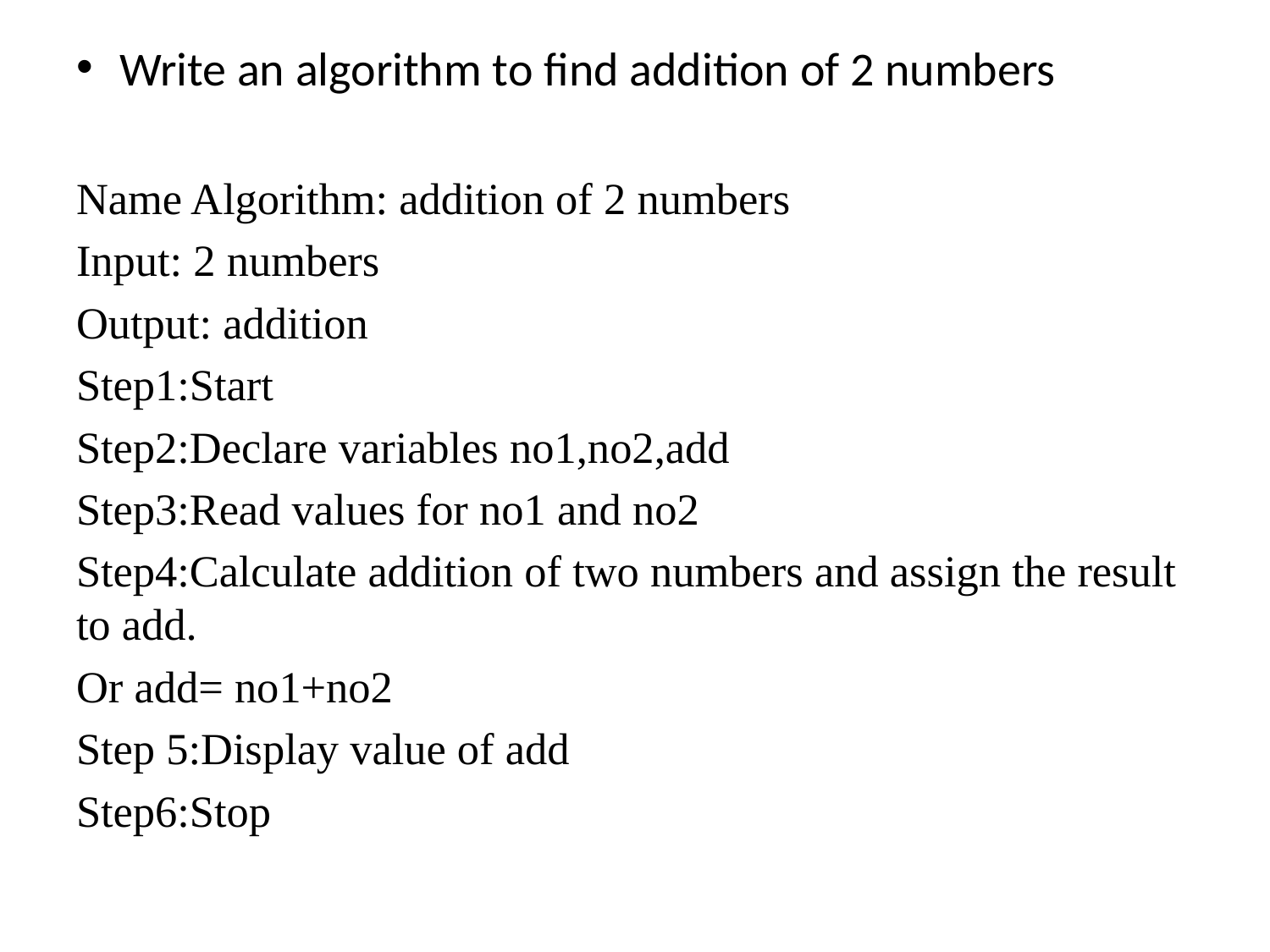

Write an algorithm to find addition of 2 numbers

Name Algorithm: addition of 2 numbers
Input: 2 numbers
Output: addition
Step1:Start
Step2:Declare variables no1,no2,add
Step3:Read values for no1 and no2
Step4:Calculate addition of two numbers and assign the result to add.
Or add= no1+no2
Step 5:Display value of add
Step6:Stop